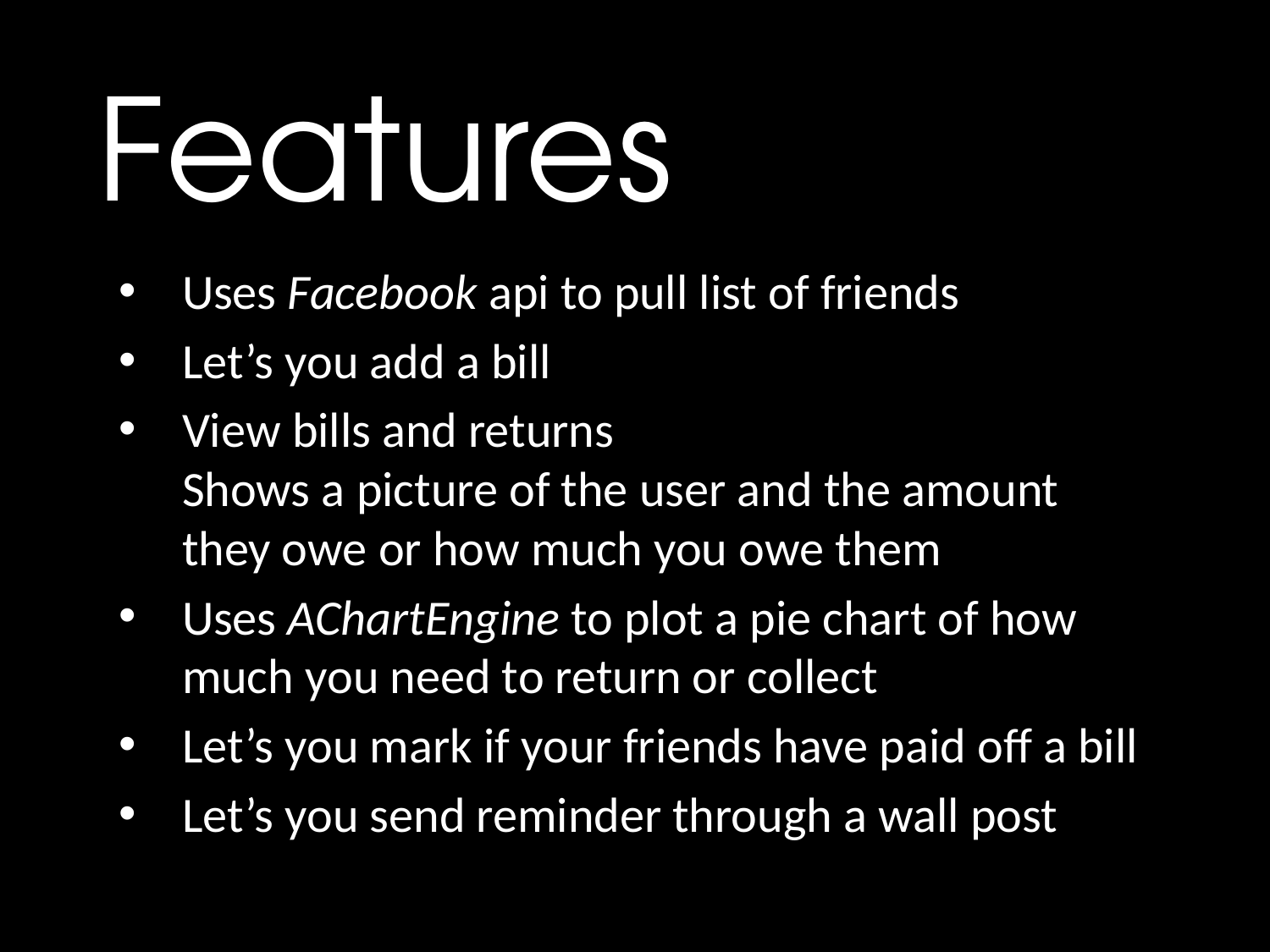

# Features
Uses Facebook api to pull list of friends
Let’s you add a bill
View bills and returns
Shows a picture of the user and the amount they owe or how much you owe them
Uses AChartEngine to plot a pie chart of how much you need to return or collect
Let’s you mark if your friends have paid off a bill
Let’s you send reminder through a wall post